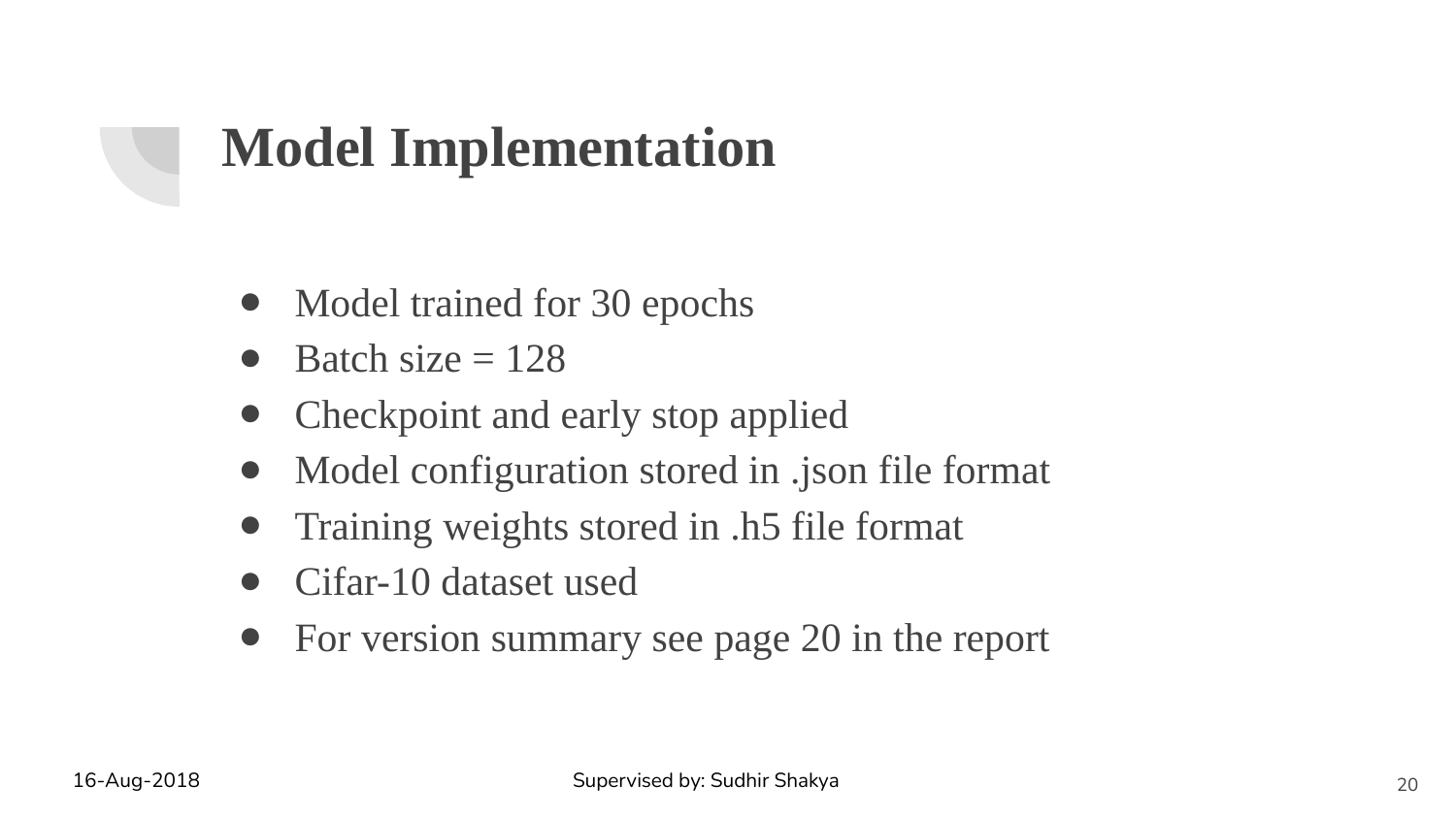

Model Implementation
Model trained for 30 epochs
Batch size = 128
Checkpoint and early stop applied
Model configuration stored in .json file format
Training weights stored in .h5 file format
Cifar-10 dataset used
For version summary see page 20 in the report
20